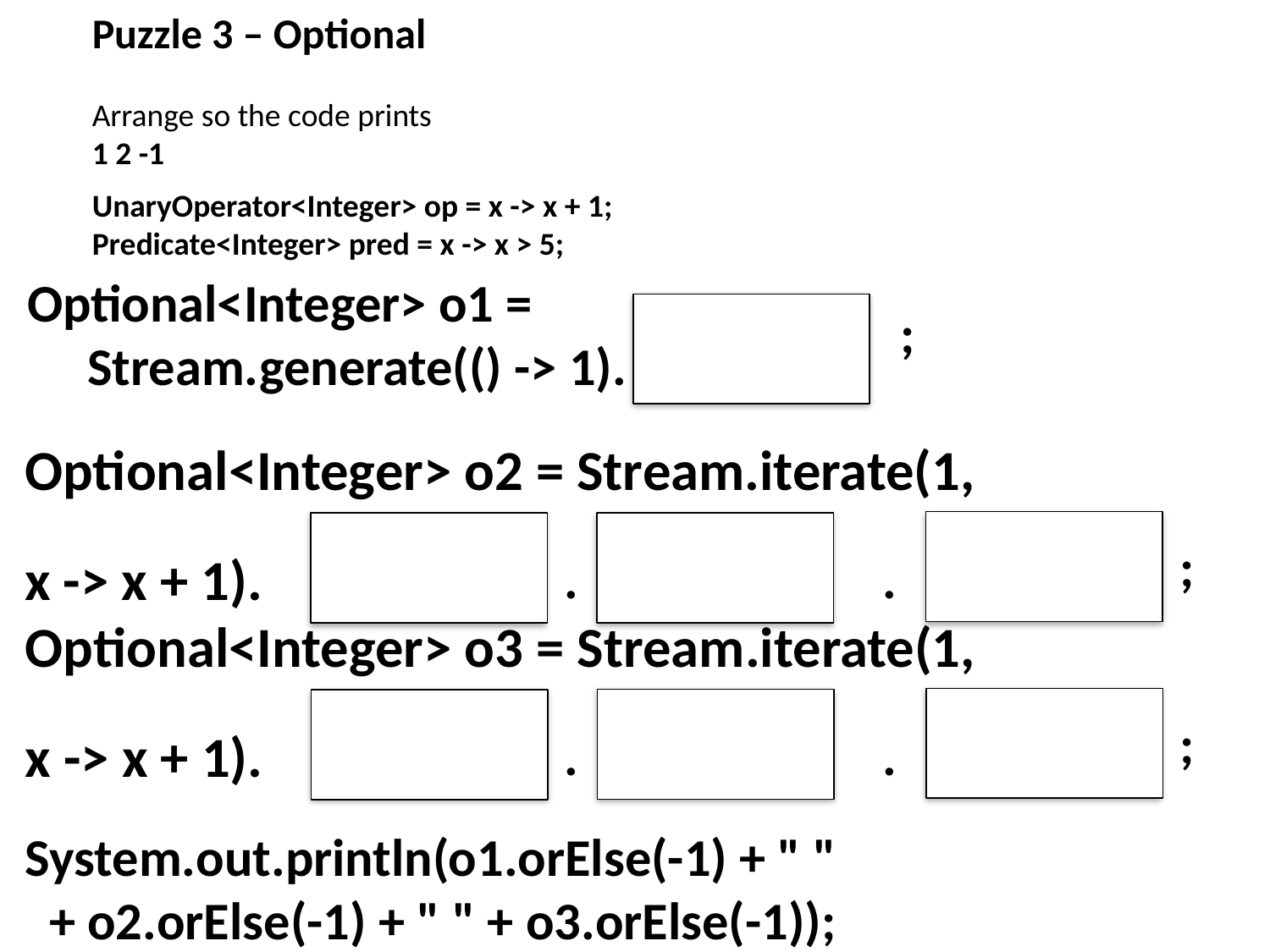

Puzzle 3 – Optional

Arrange so the code prints
1 2 -1
UnaryOperator<Integer> op = x -> x + 1;
Predicate<Integer> pred = x -> x > 5;
Optional<Integer> o1 =
     Stream.generate(() -> 1).

;
Optional<Integer> o2 = Stream.iterate(1,

x -> x + 1).

;
.
.
Optional<Integer> o3 = Stream.iterate(1,

x -> x + 1).

;
.
.
System.out.println(o1.orElse(-1) + " "
  + o2.orElse(-1) + " " + o3.orElse(-1));